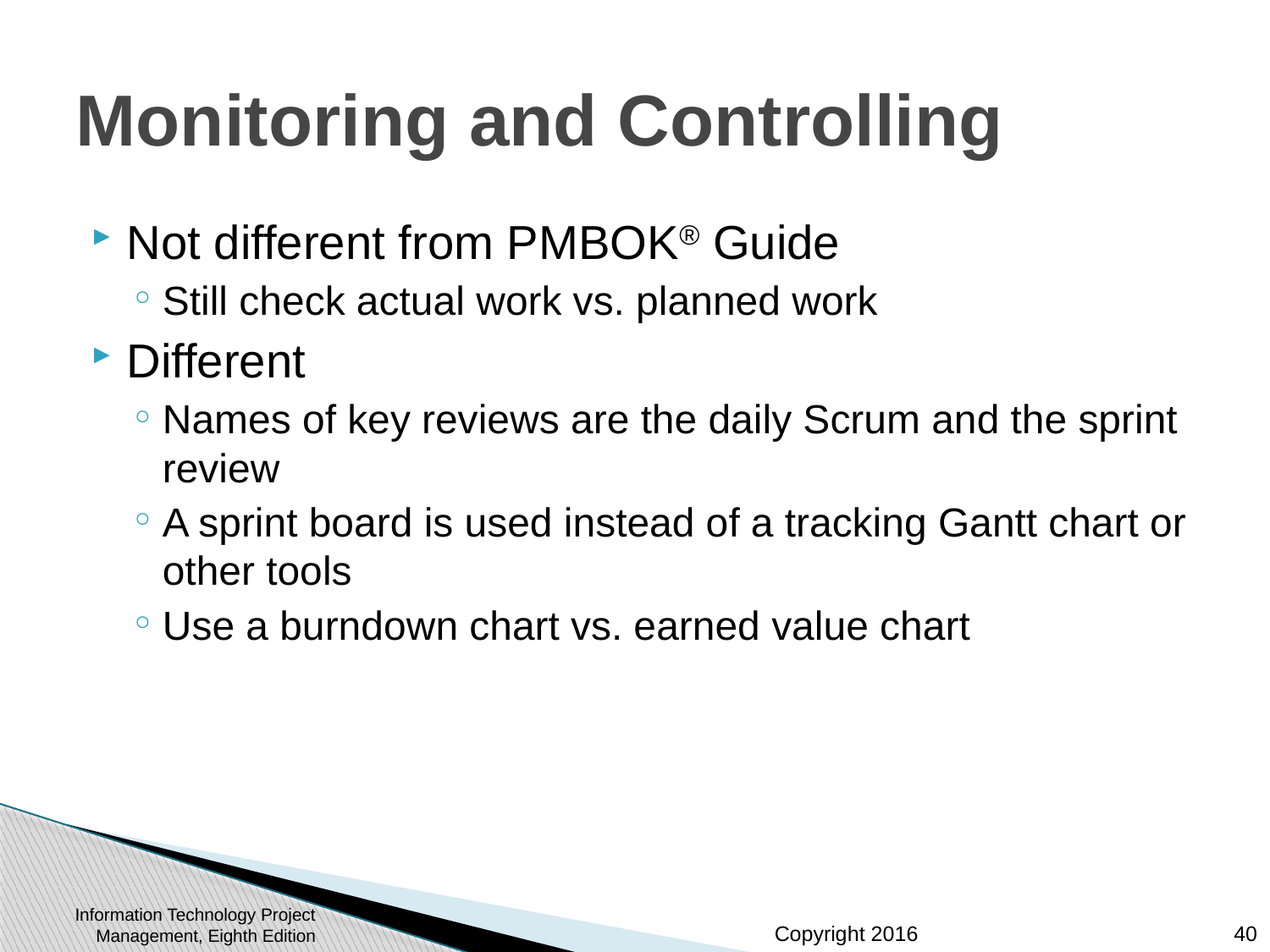

# Monitoring and Controlling
Not different from PMBOK® Guide
Still check actual work vs. planned work
Different
Names of key reviews are the daily Scrum and the sprint review
A sprint board is used instead of a tracking Gantt chart or other tools
Use a burndown chart vs. earned value chart
Information Technology Project Management, Eighth Edition
40